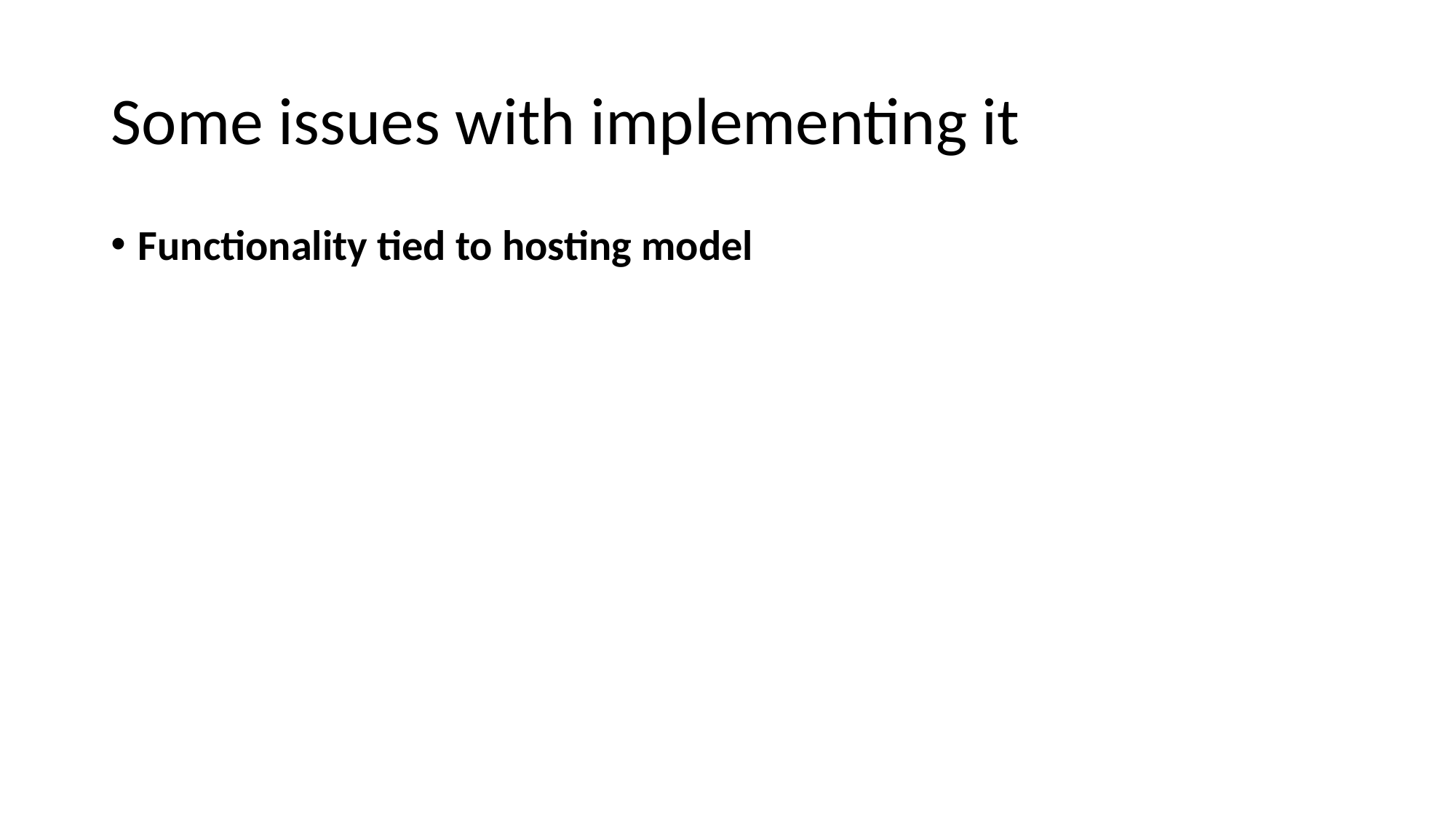

# Some issues with implementing it
Functionality tied to hosting model